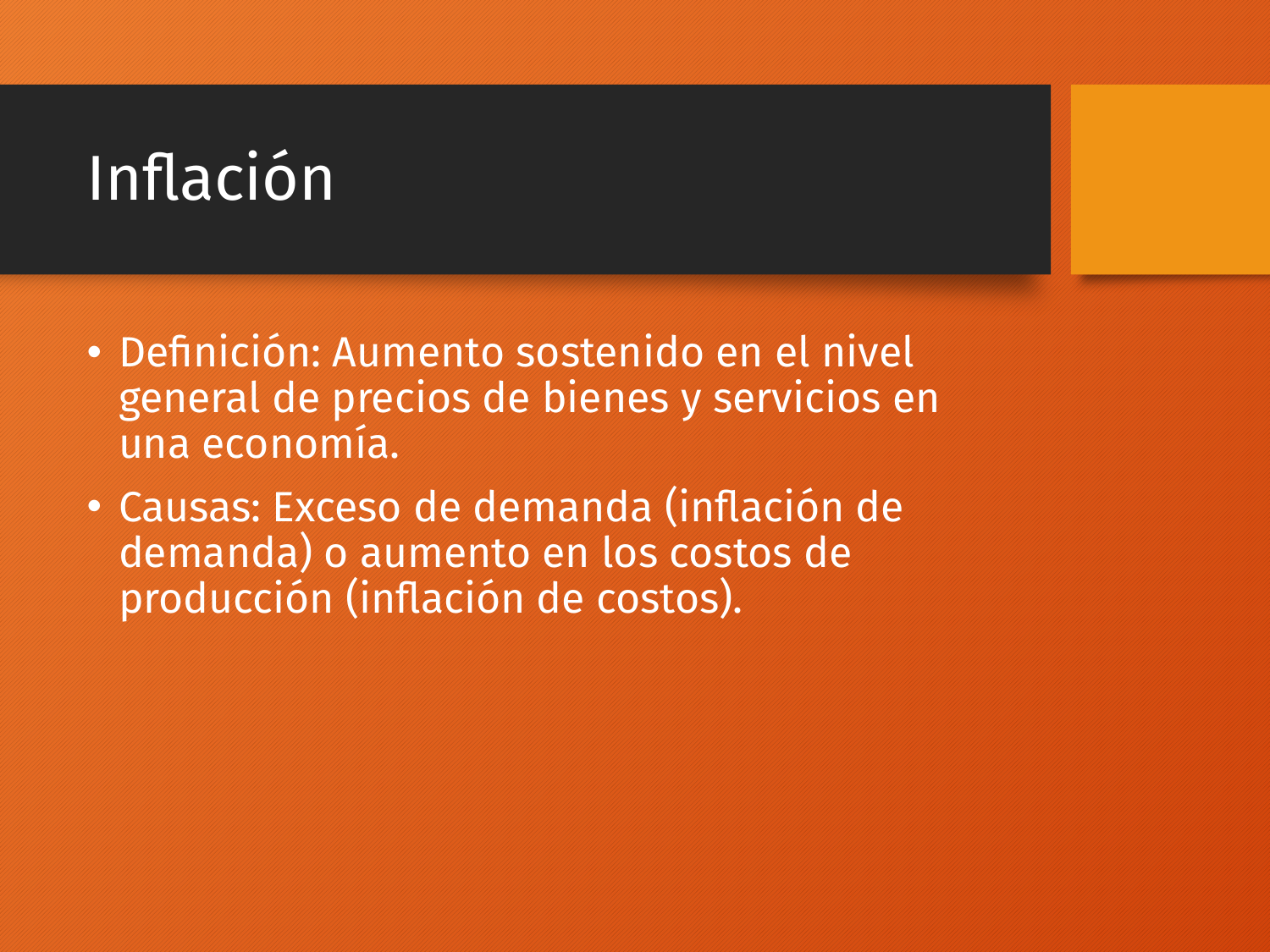

# Inflación
Definición: Aumento sostenido en el nivel general de precios de bienes y servicios en una economía.
Causas: Exceso de demanda (inflación de demanda) o aumento en los costos de producción (inflación de costos).